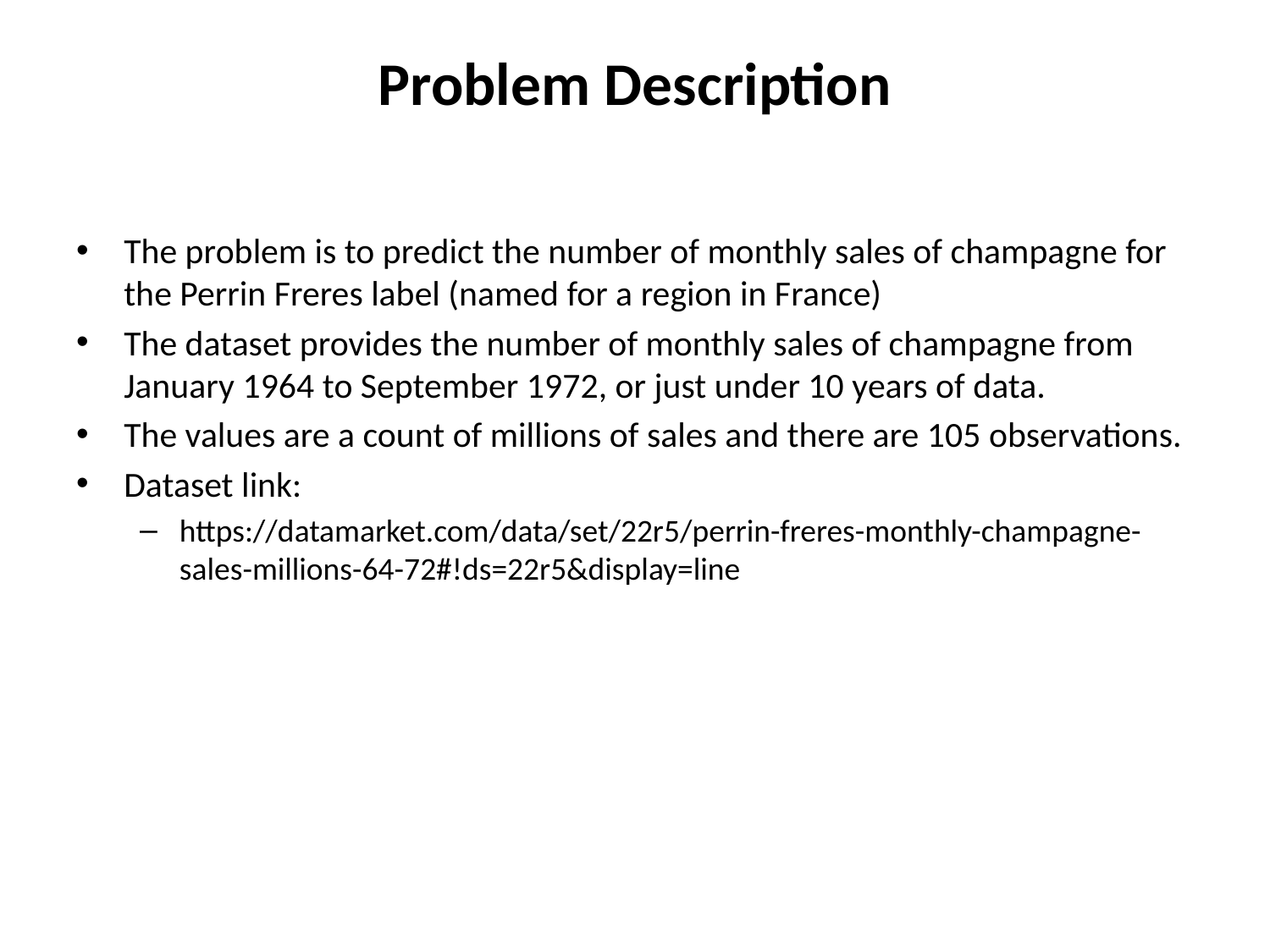

# Problem Description
The problem is to predict the number of monthly sales of champagne for the Perrin Freres label (named for a region in France)
The dataset provides the number of monthly sales of champagne from January 1964 to September 1972, or just under 10 years of data.
The values are a count of millions of sales and there are 105 observations.
Dataset link:
https://datamarket.com/data/set/22r5/perrin-freres-monthly-champagne-sales-millions-64-72#!ds=22r5&display=line